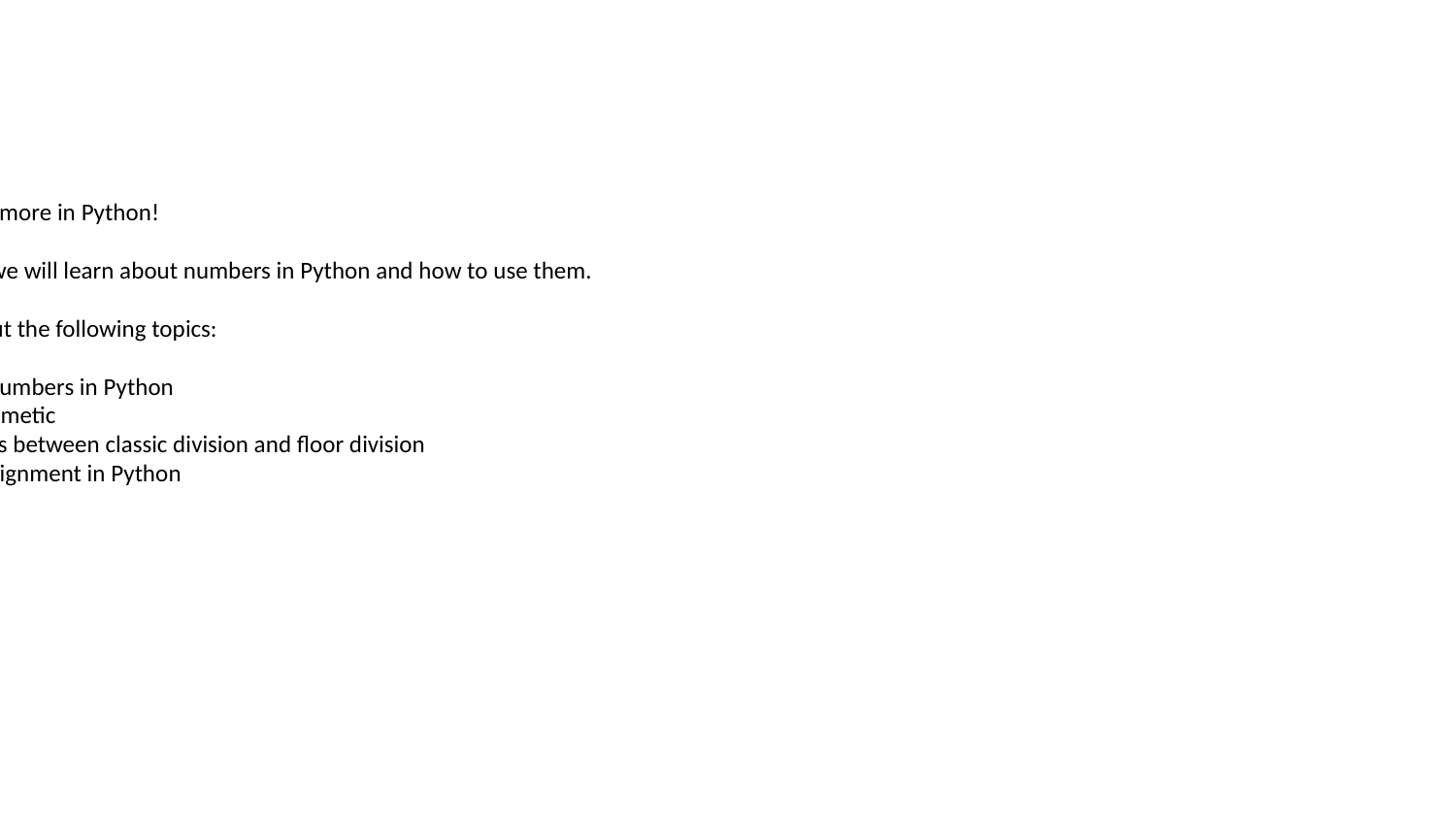

Info:
# Numbers and more in Python! In this lecture, we will learn about numbers in Python and how to use them. We'll learn about the following topics: 1.) Types of Numbers in Python 2.) Basic Arithmetic 3.) Differences between classic division and floor division 4.) Object Assignment in Python